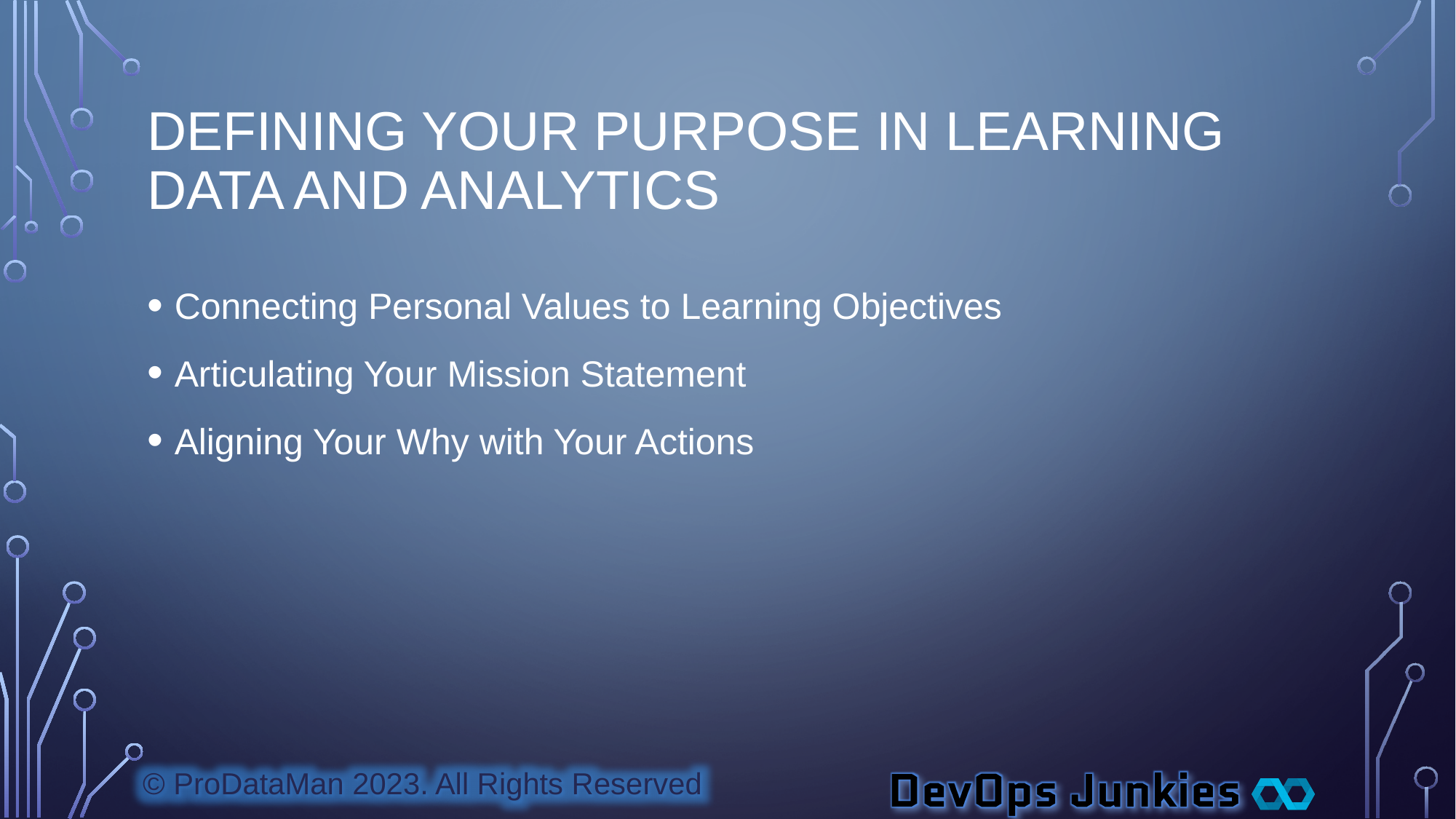

# Defining Your Purpose in Learning Data and Analytics
Connecting Personal Values to Learning Objectives
Articulating Your Mission Statement
Aligning Your Why with Your Actions